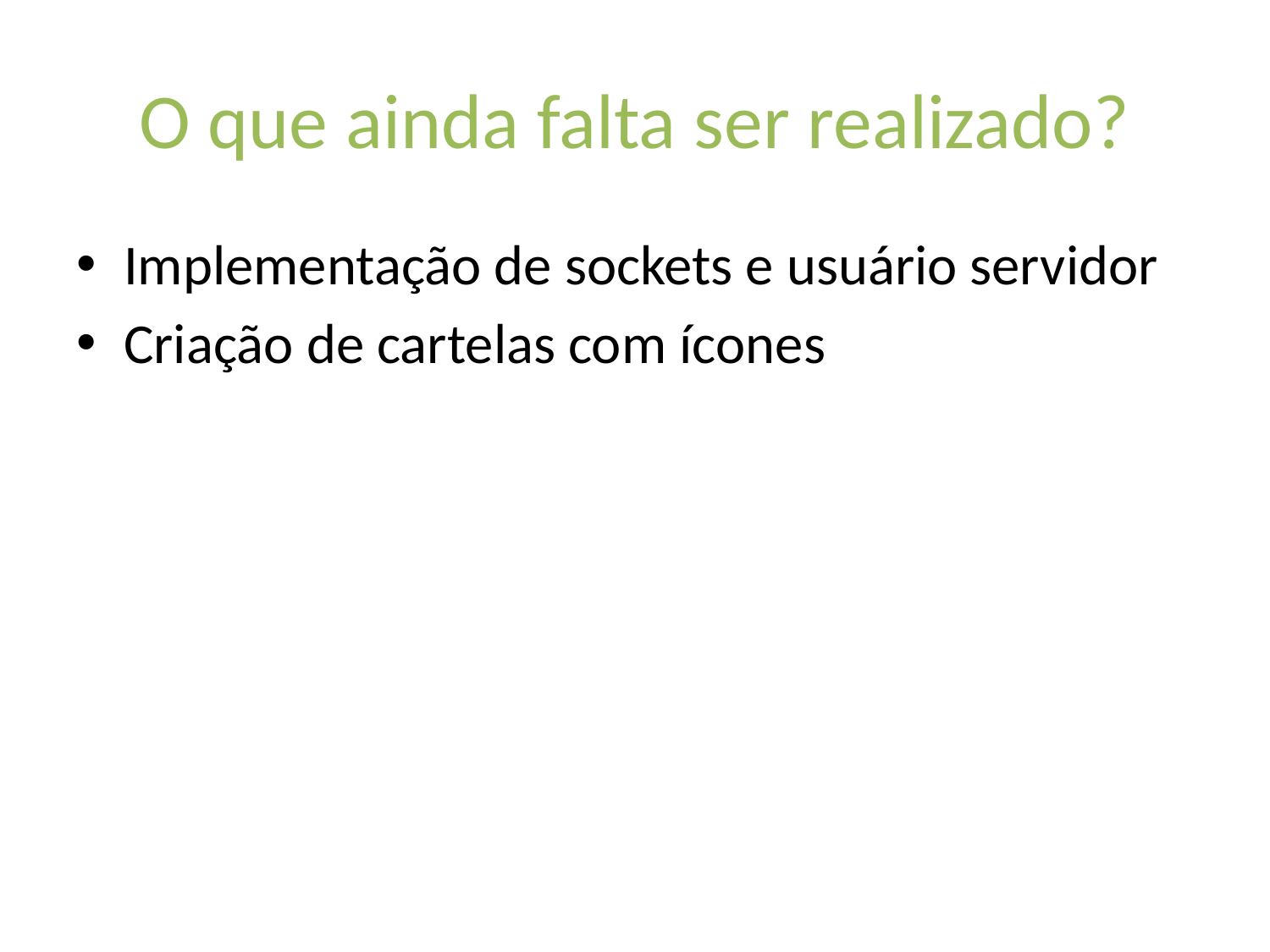

# O que ainda falta ser realizado?
Implementação de sockets e usuário servidor
Criação de cartelas com ícones